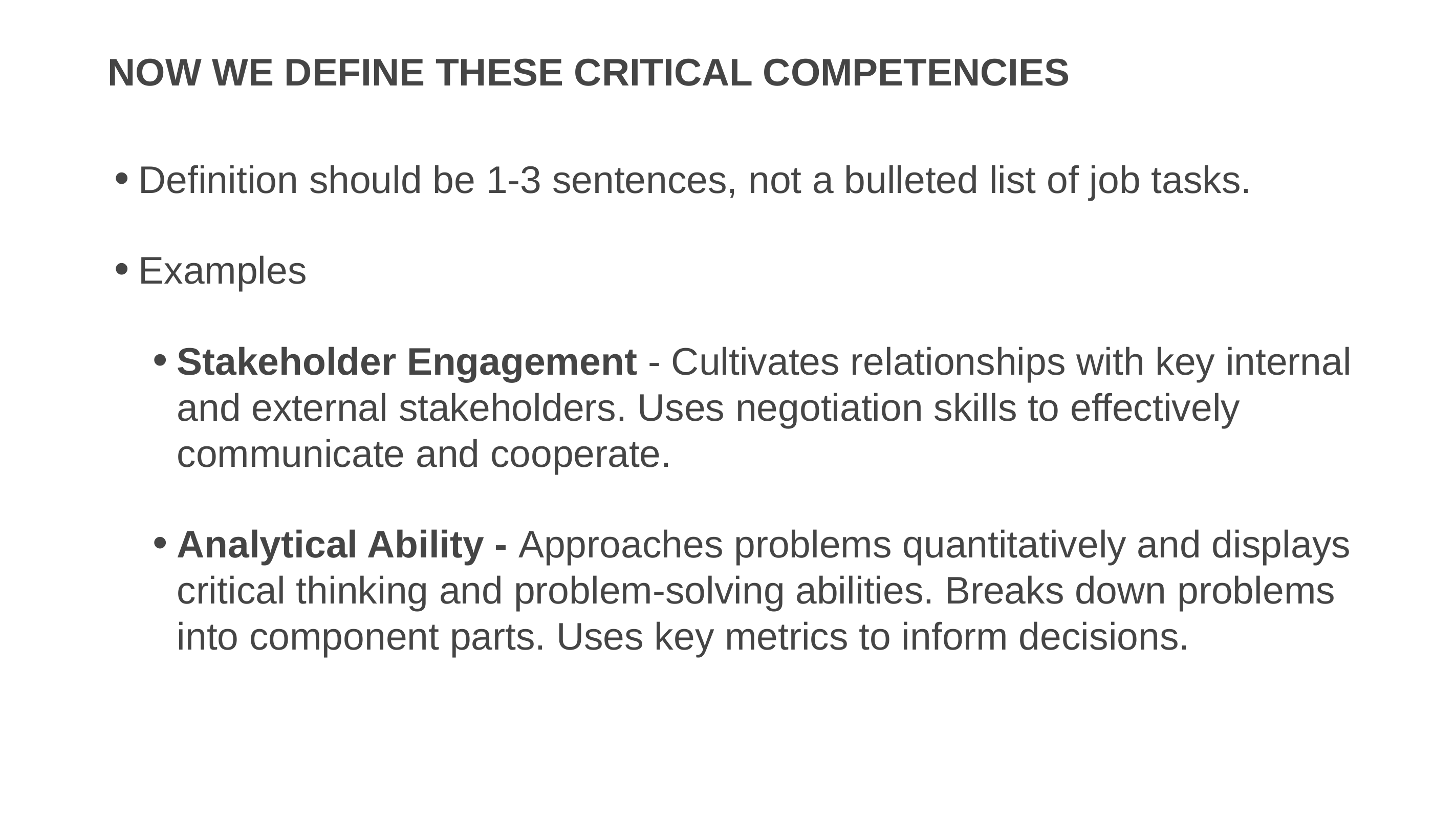

# Now we define these critical competencies
Definition should be 1-3 sentences, not a bulleted list of job tasks.
Examples
Stakeholder Engagement - Cultivates relationships with key internal and external stakeholders. Uses negotiation skills to effectively communicate and cooperate.
Analytical Ability - Approaches problems quantitatively and displays critical thinking and problem-solving abilities. Breaks down problems into component parts. Uses key metrics to inform decisions.